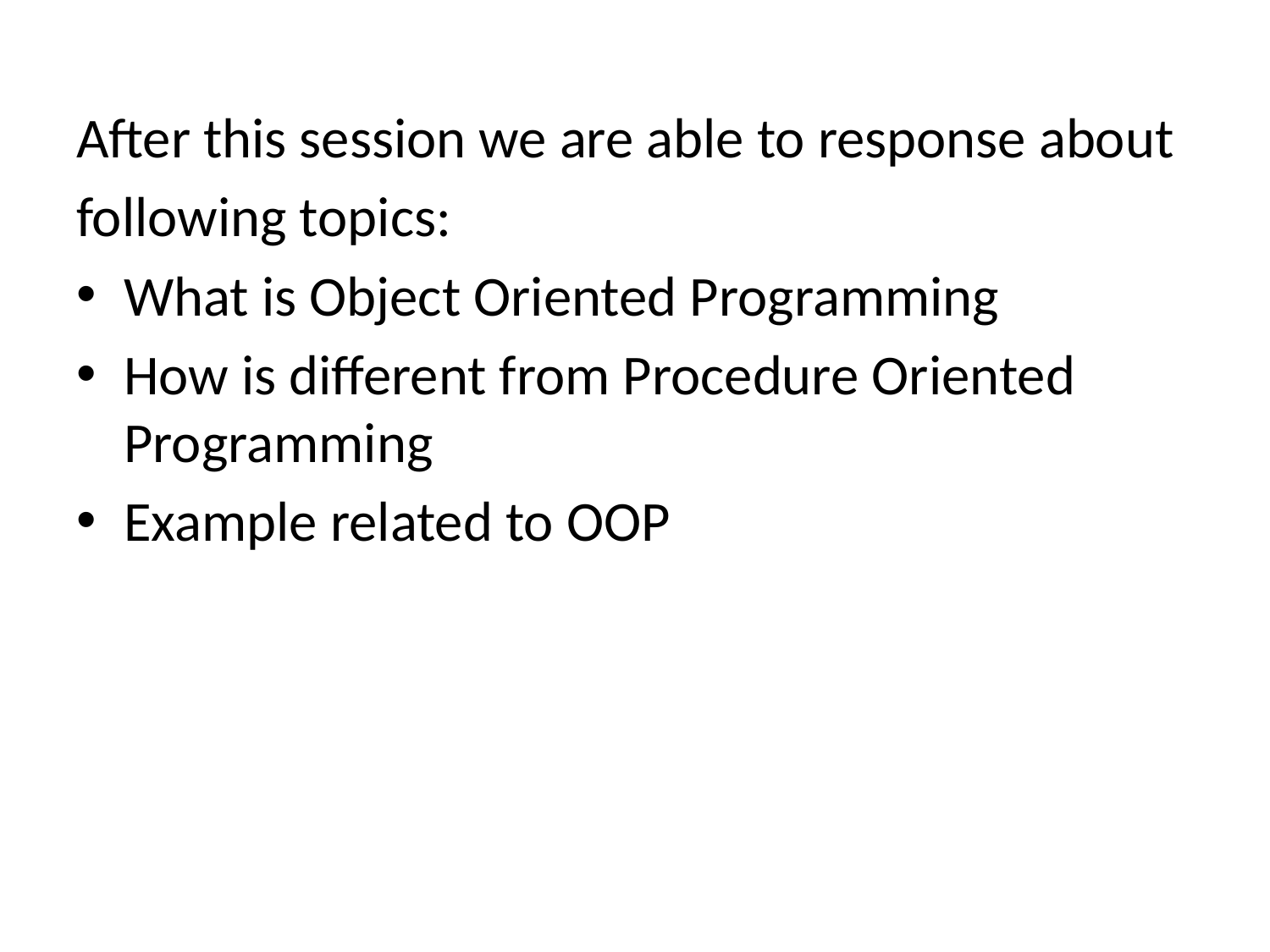

After this session we are able to response about
following topics:
What is Object Oriented Programming
How is different from Procedure Oriented Programming
Example related to OOP